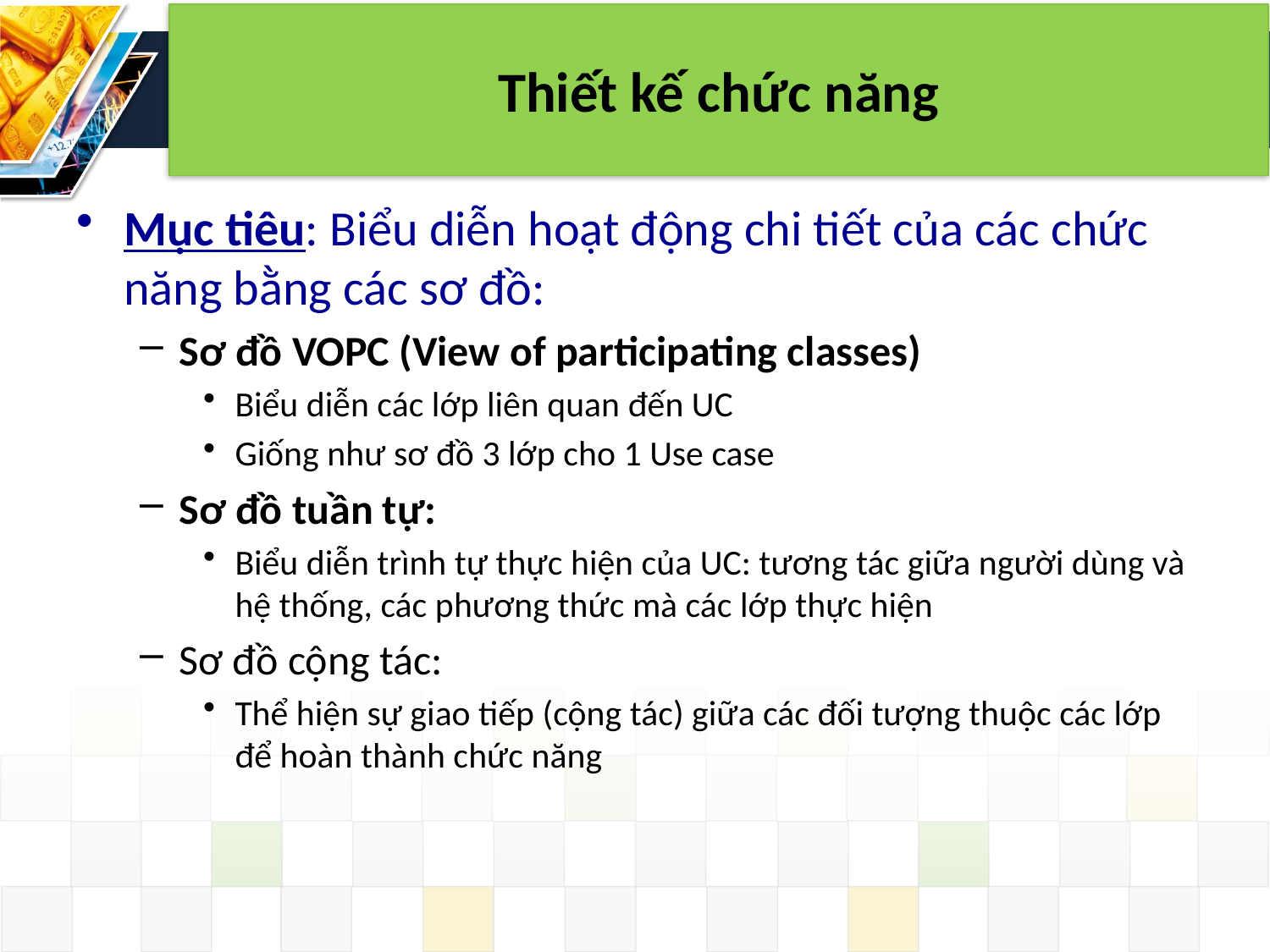

# Thiết kế chức năng
Mục tiêu: Biểu diễn hoạt động chi tiết của các chức năng bằng các sơ đồ:
Sơ đồ VOPC (View of participating classes)
Biểu diễn các lớp liên quan đến UC
Giống như sơ đồ 3 lớp cho 1 Use case
Sơ đồ tuần tự:
Biểu diễn trình tự thực hiện của UC: tương tác giữa người dùng và hệ thống, các phương thức mà các lớp thực hiện
Sơ đồ cộng tác:
Thể hiện sự giao tiếp (cộng tác) giữa các đối tượng thuộc các lớp để hoàn thành chức năng